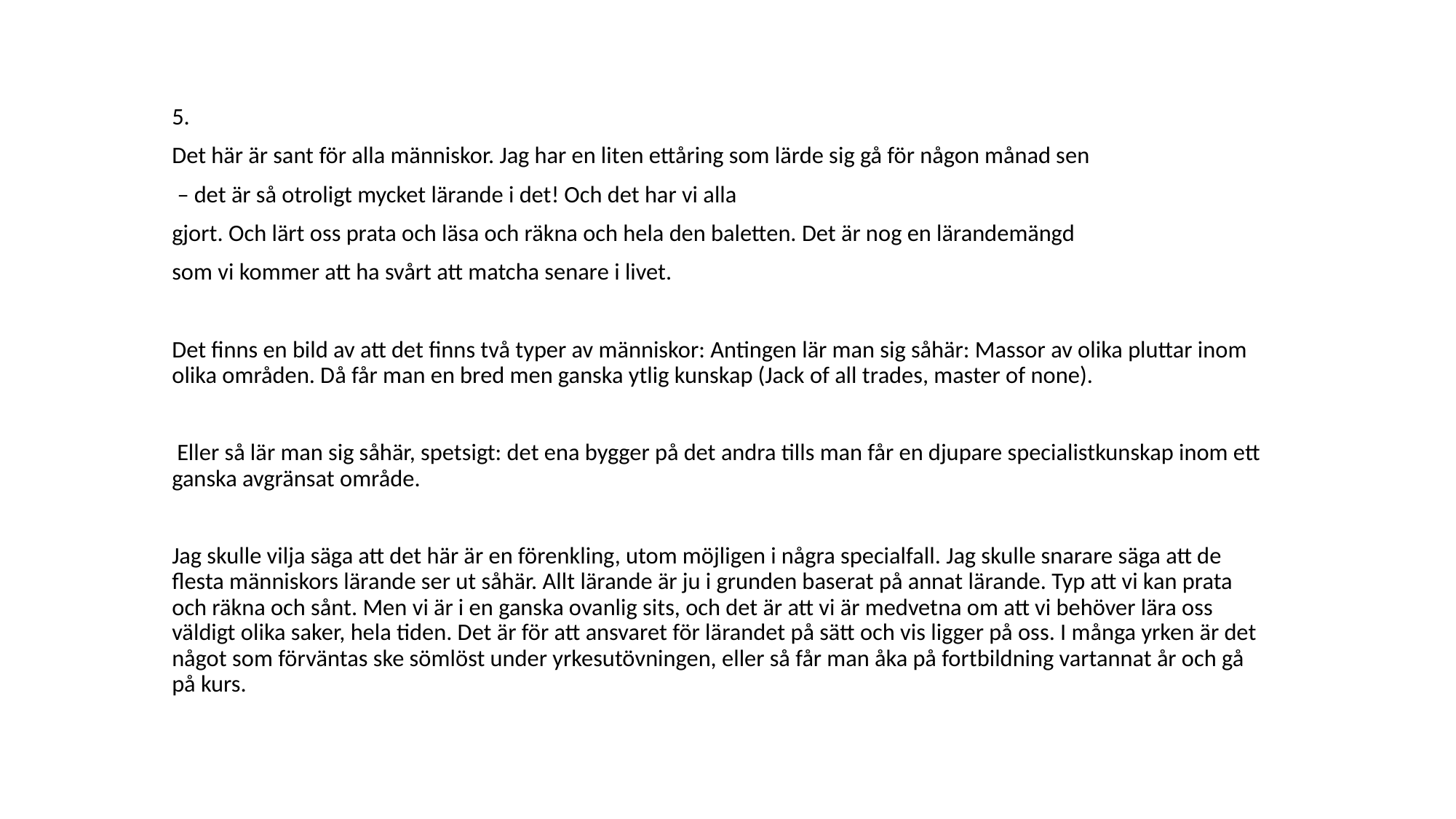

5.
Det här är sant för alla människor. Jag har en liten ettåring som lärde sig gå för någon månad sen
 – det är så otroligt mycket lärande i det! Och det har vi alla
gjort. Och lärt oss prata och läsa och räkna och hela den baletten. Det är nog en lärandemängd
som vi kommer att ha svårt att matcha senare i livet.

Det finns en bild av att det finns två typer av människor: Antingen lär man sig såhär: Massor av olika pluttar inom olika områden. Då får man en bred men ganska ytlig kunskap (Jack of all trades, master of none).

 Eller så lär man sig såhär, spetsigt: det ena bygger på det andra tills man får en djupare specialistkunskap inom ett ganska avgränsat område.

Jag skulle vilja säga att det här är en förenkling, utom möjligen i några specialfall. Jag skulle snarare säga att de flesta människors lärande ser ut såhär. Allt lärande är ju i grunden baserat på annat lärande. Typ att vi kan prata och räkna och sånt. Men vi är i en ganska ovanlig sits, och det är att vi är medvetna om att vi behöver lära oss väldigt olika saker, hela tiden. Det är för att ansvaret för lärandet på sätt och vis ligger på oss. I många yrken är det något som förväntas ske sömlöst under yrkesutövningen, eller så får man åka på fortbildning vartannat år och gå på kurs.